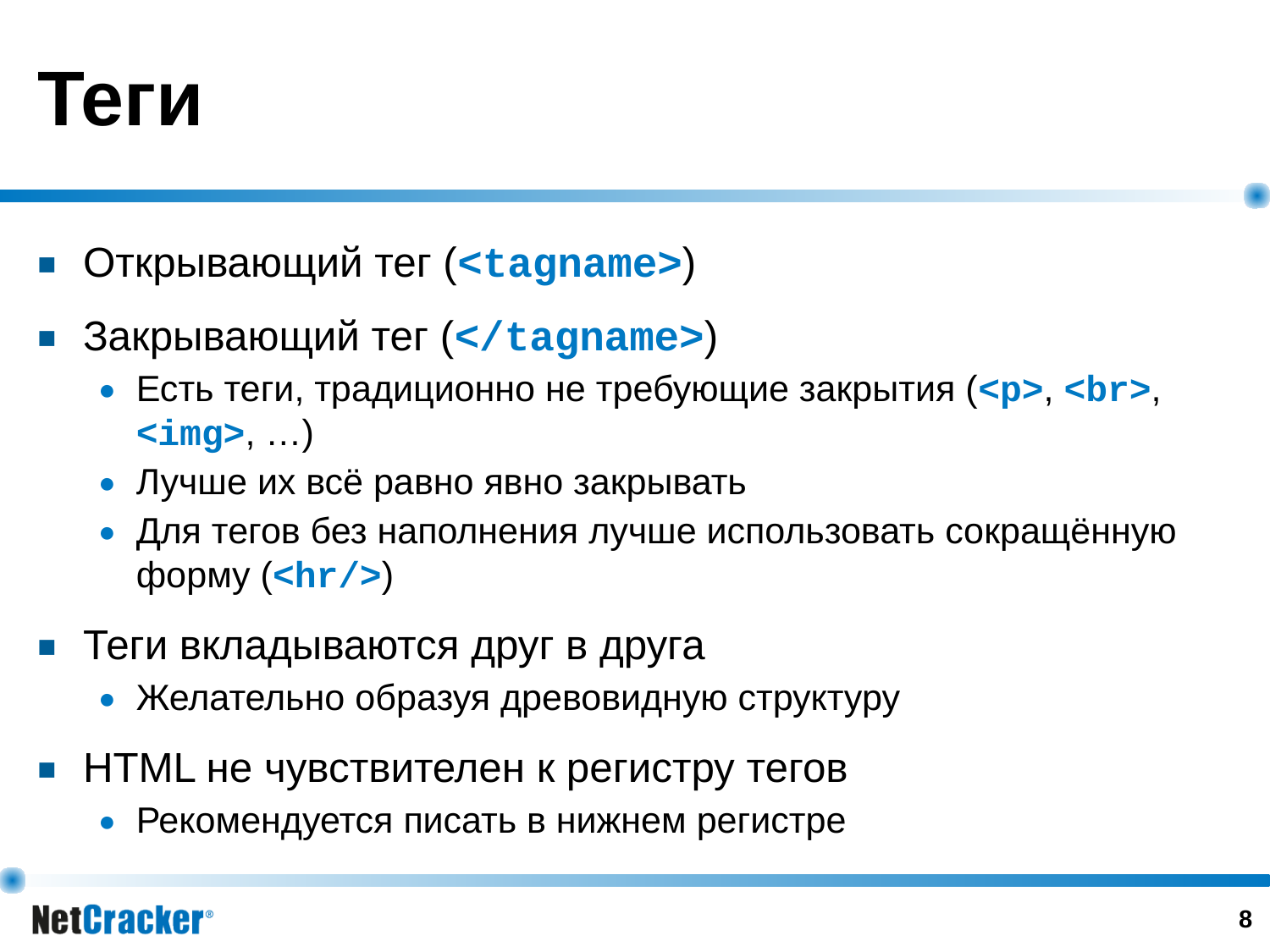

# Теги
Открывающий тег (<tagname>)
Закрывающий тег (</tagname>)
Есть теги, традиционно не требующие закрытия (<p>, <br>, <img>, …)
Лучше их всё равно явно закрывать
Для тегов без наполнения лучше использовать сокращённую форму (<hr/>)
Теги вкладываются друг в друга
Желательно образуя древовидную структуру
HTML не чувствителен к регистру тегов
Рекомендуется писать в нижнем регистре
8